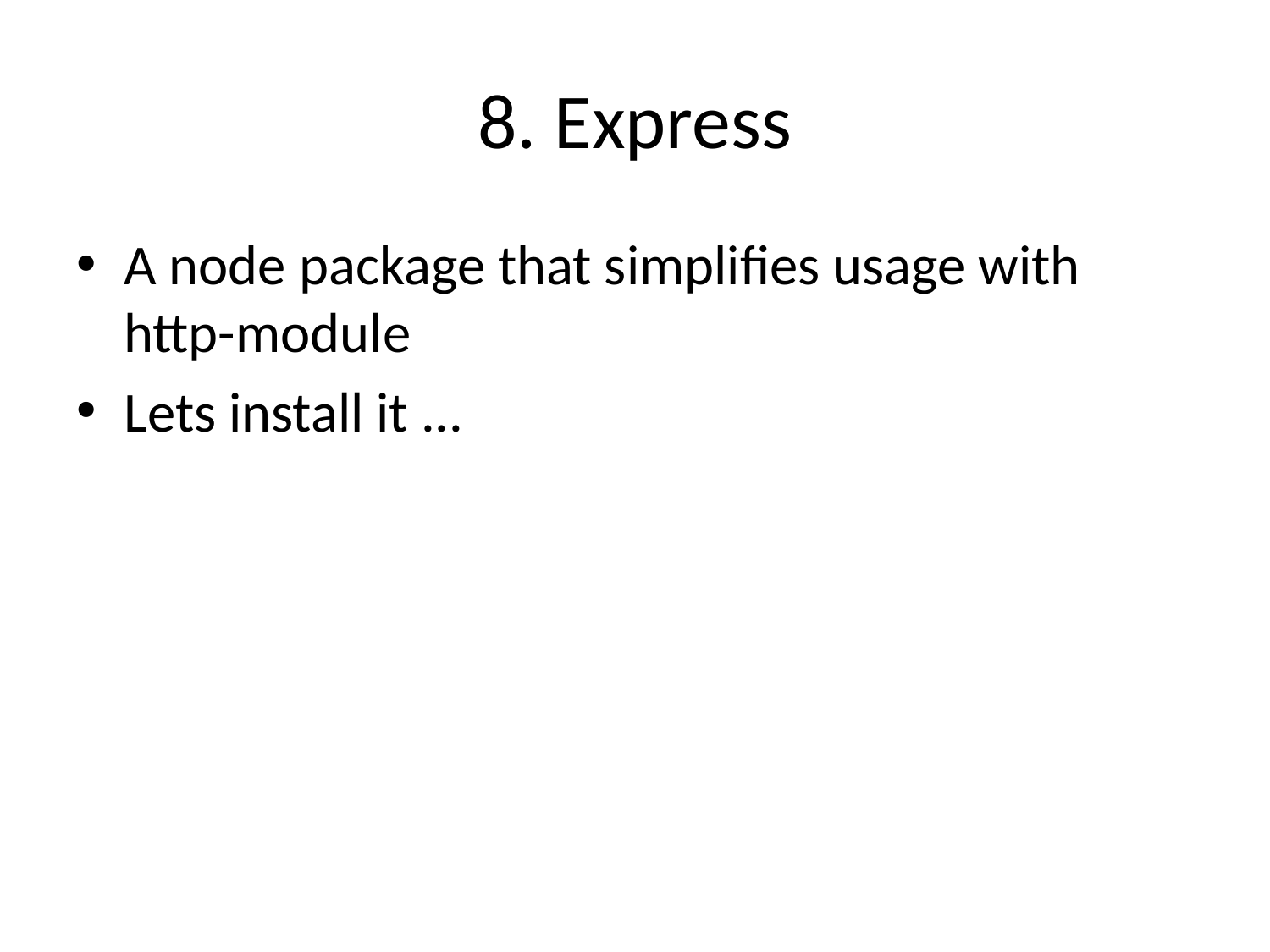

# 8. Express
A node package that simplifies usage with http-module
Lets install it ...